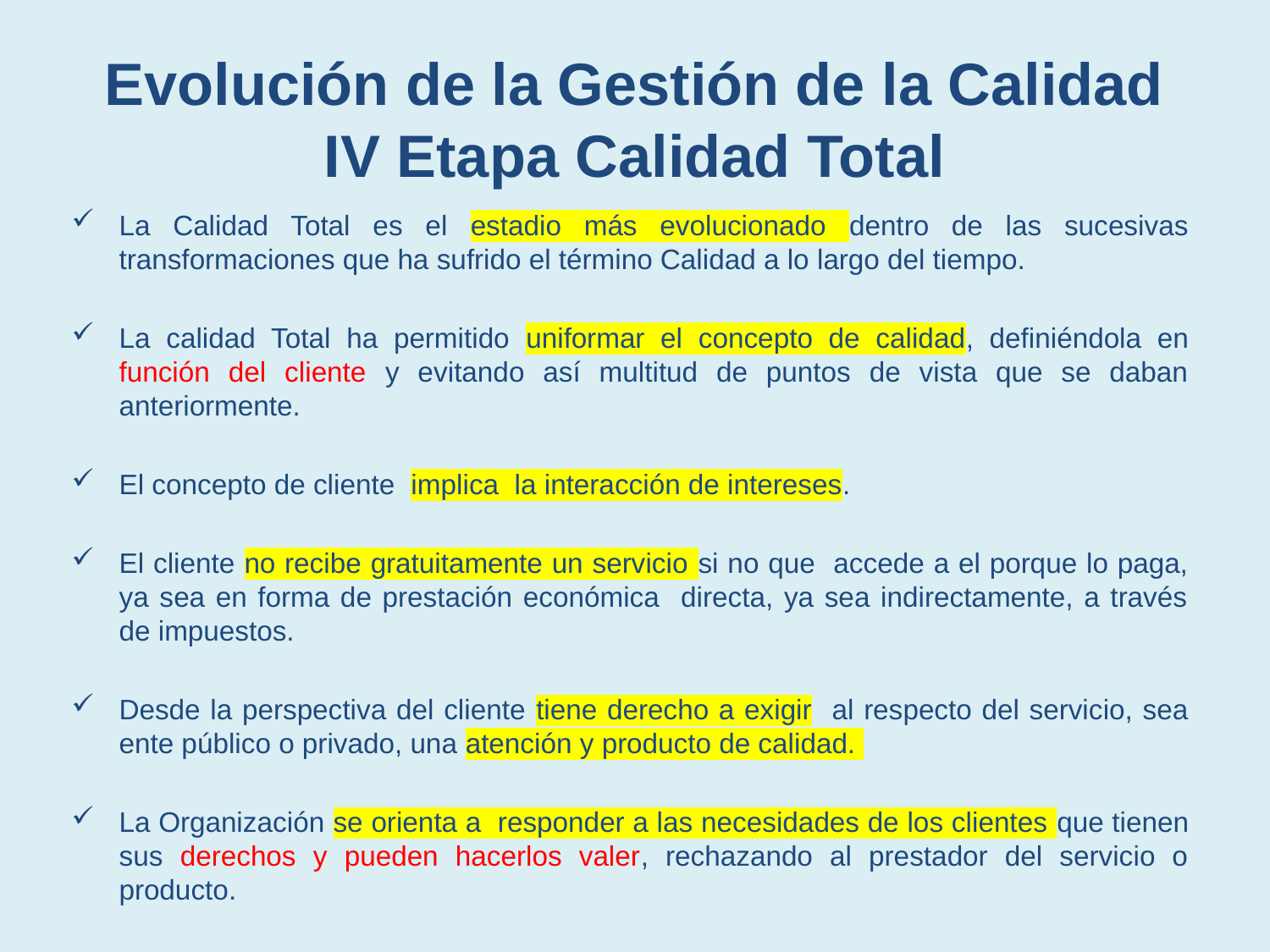

# Evolución de la Gestión de la Calidad IV Etapa Calidad Total
La Calidad Total es el estadio más evolucionado dentro de las sucesivas transformaciones que ha sufrido el término Calidad a lo largo del tiempo.

La calidad Total ha permitido uniformar el concepto de calidad, definiéndola en función del cliente y evitando así multitud de puntos de vista que se daban anteriormente.

El concepto de cliente  implica  la interacción de intereses.

El cliente no recibe gratuitamente un servicio si no que  accede a el porque lo paga, ya sea en forma de prestación económica  directa, ya sea indirectamente, a través de impuestos.

Desde la perspectiva del cliente tiene derecho a exigir  al respecto del servicio, sea ente público o privado, una atención y producto de calidad.

La Organización se orienta a  responder a las necesidades de los clientes que tienen sus derechos y pueden hacerlos valer, rechazando al prestador del servicio o producto.